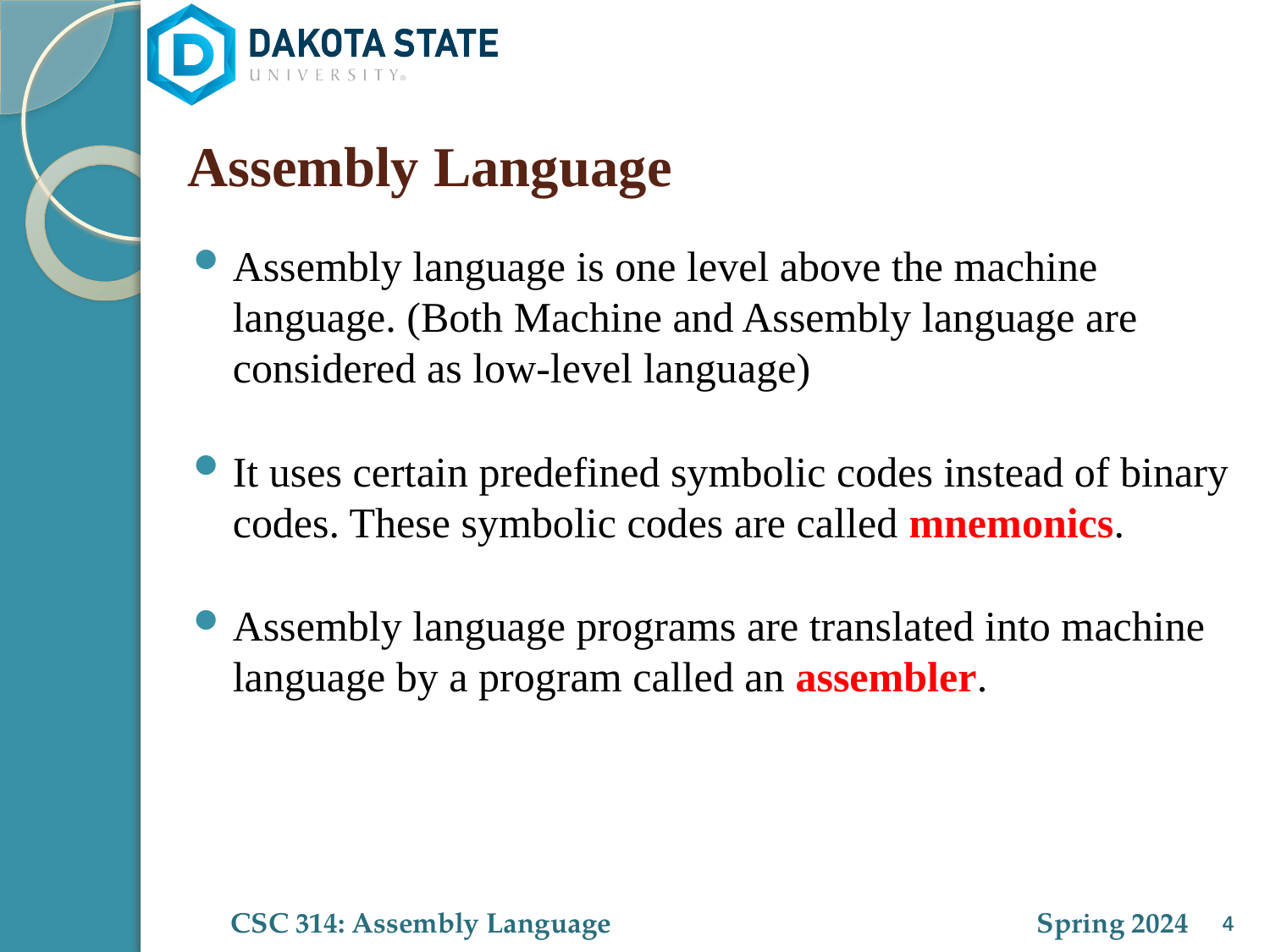

# Assembly Language
Assembly language is one level above the machine language. (Both Machine and Assembly language are considered as low-level language)
It uses certain predefined symbolic codes instead of binary codes. These symbolic codes are called mnemonics.
Assembly language programs are translated into machine language by a program called an assembler.
4